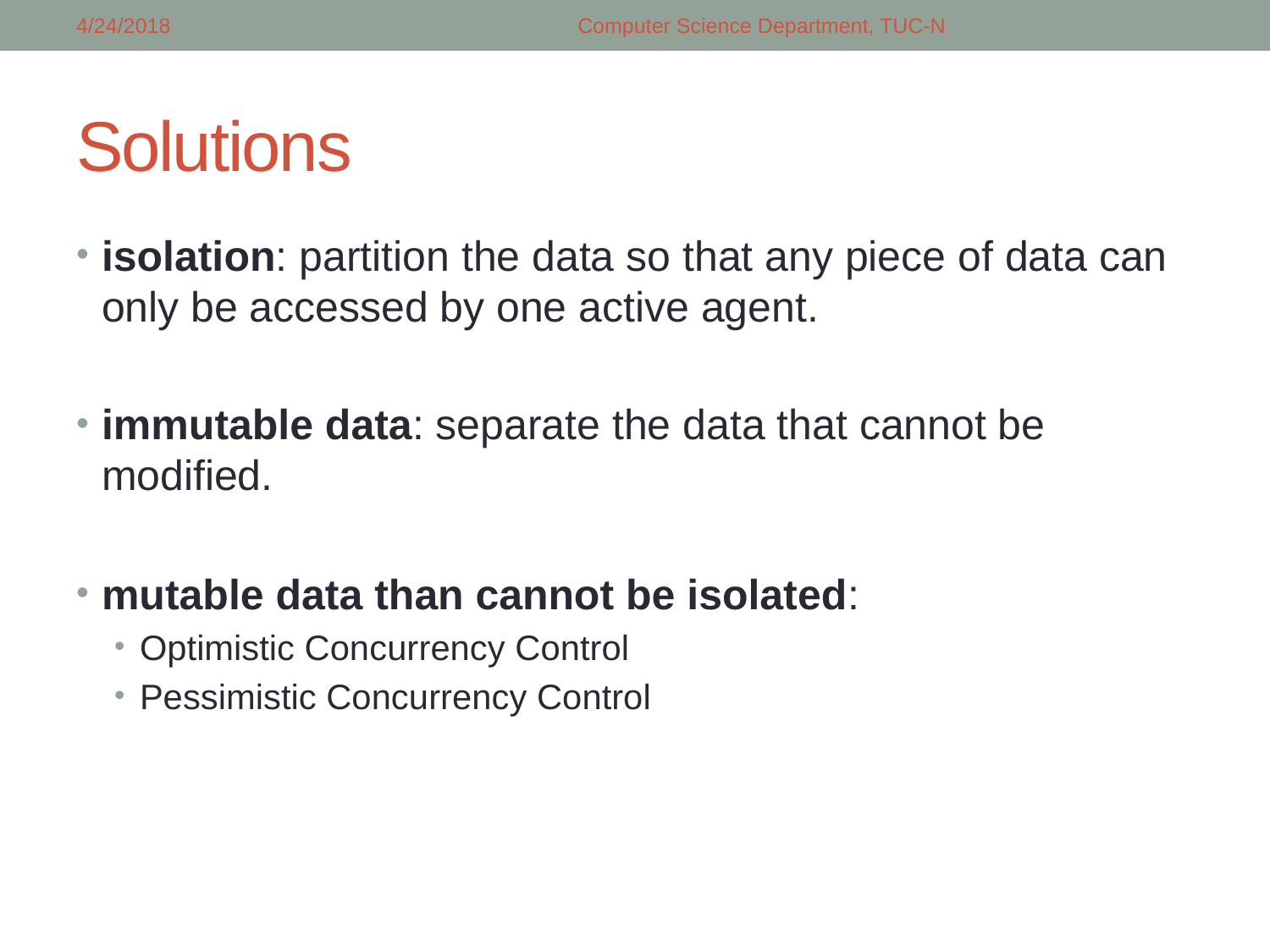

4/24/2018
Computer Science Department, TUC-N
# Solutions
isolation: partition the data so that any piece of data can only be accessed by one active agent.

immutable data: separate the data that cannot be modified.

mutable data than cannot be isolated:
Optimistic Concurrency Control
Pessimistic Concurrency Control